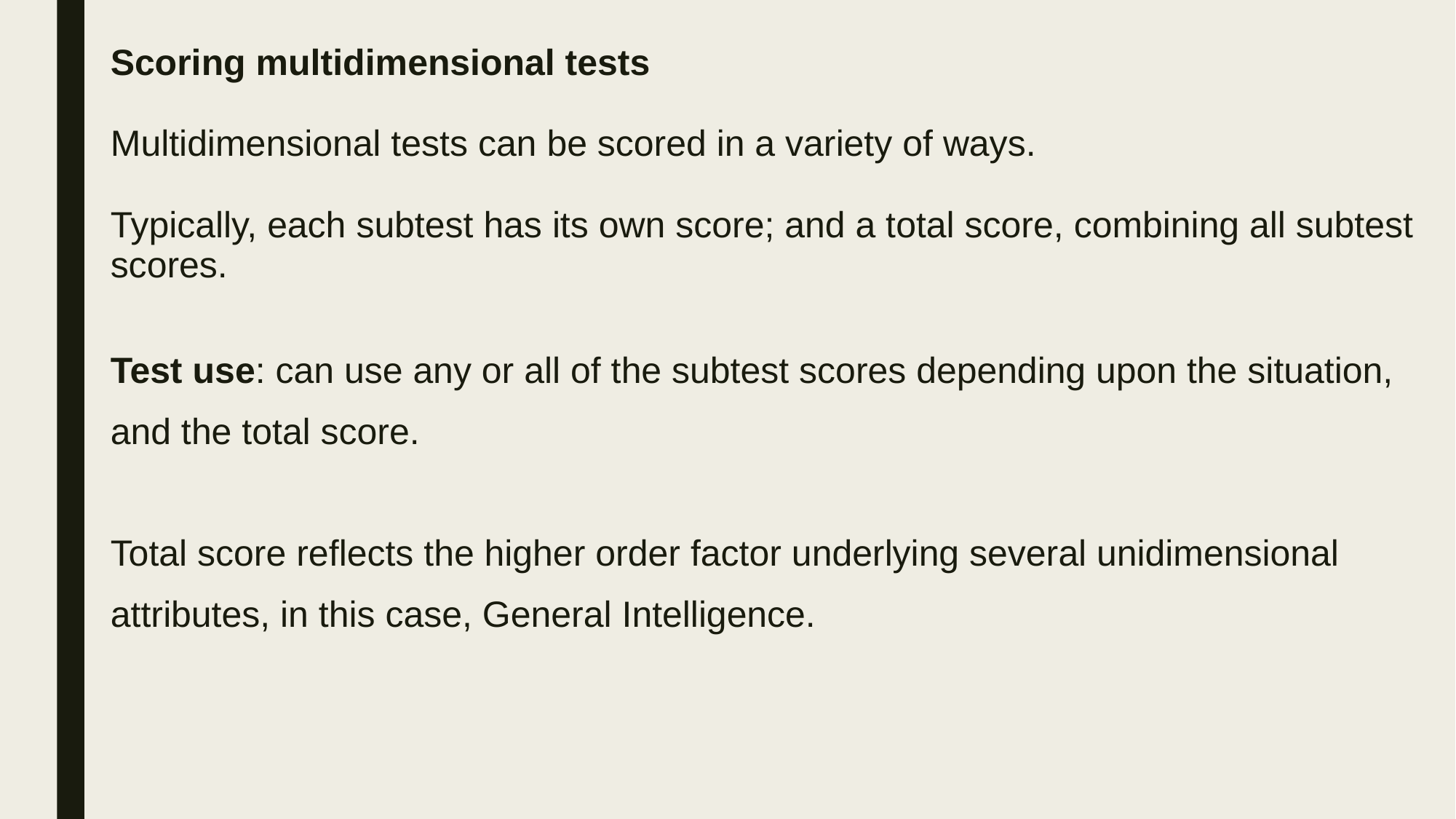

Scoring multidimensional tests

Multidimensional tests can be scored in a variety of ways.

Typically, each subtest has its own score; and a total score, combining all subtest scores.

Test use: can use any or all of the subtest scores depending upon the situation, and the total score.

Total score reflects the higher order factor underlying several unidimensional attributes, in this case, General Intelligence.